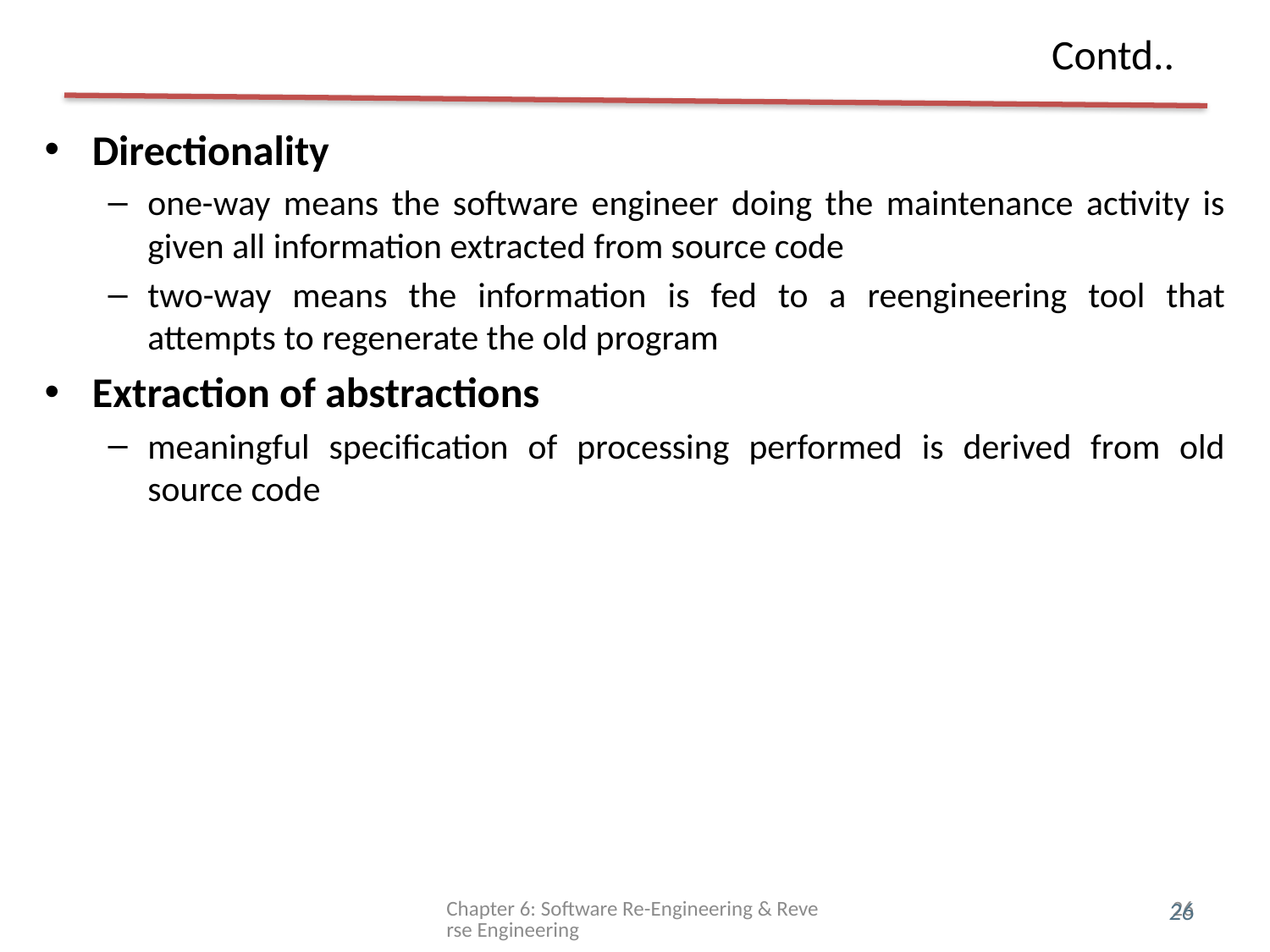

# Contd..
Directionality
one-way means the software engineer doing the maintenance activity is given all information extracted from source code
two-way means the information is fed to a reengineering tool that attempts to regenerate the old program
Extraction of abstractions
meaningful specification of processing performed is derived from old source code
Chapter 6: Software Re-Engineering & Reverse Engineering
26
26